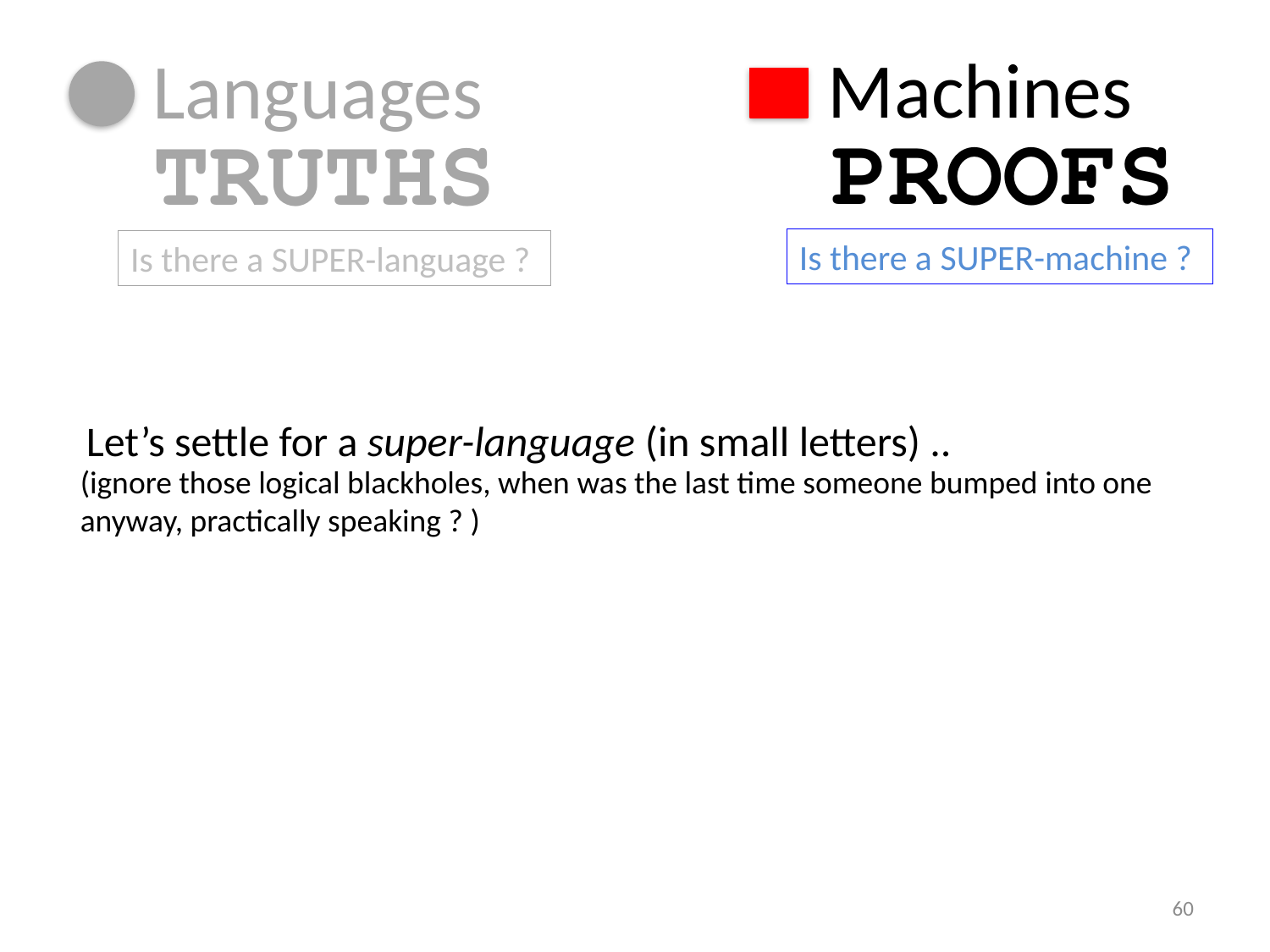

Machines
Languages

PROOFS
TRUTHS
Is there a SUPER-machine ?
Is there a SUPER-language ?
Let’s settle for a super-language (in small letters) ..
(ignore those logical blackholes, when was the last time someone bumped into one anyway, practically speaking ? )
60